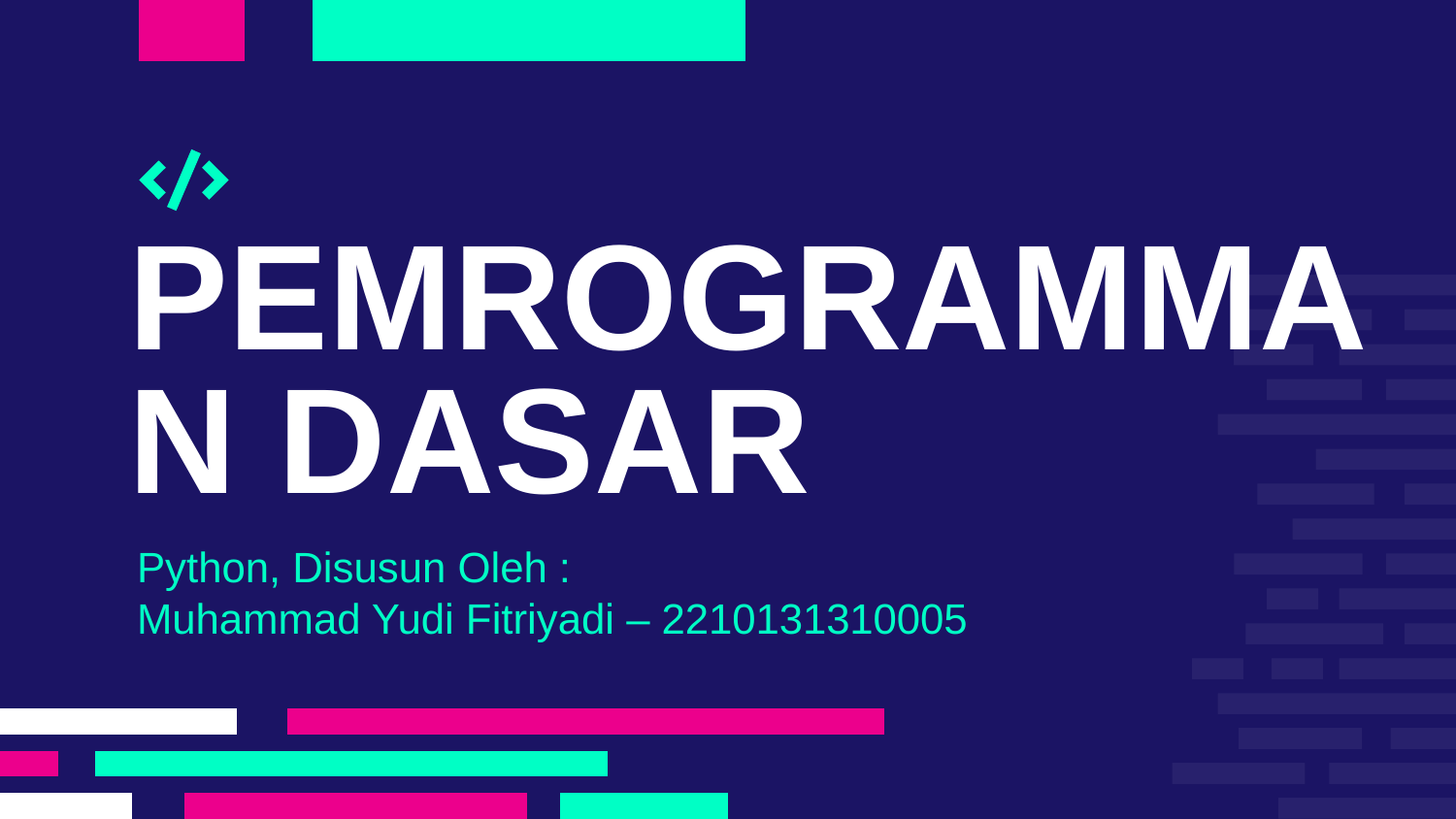

# PEMROGRAMMAN DASAR
Python, Disusun Oleh :
Muhammad Yudi Fitriyadi – 2210131310005